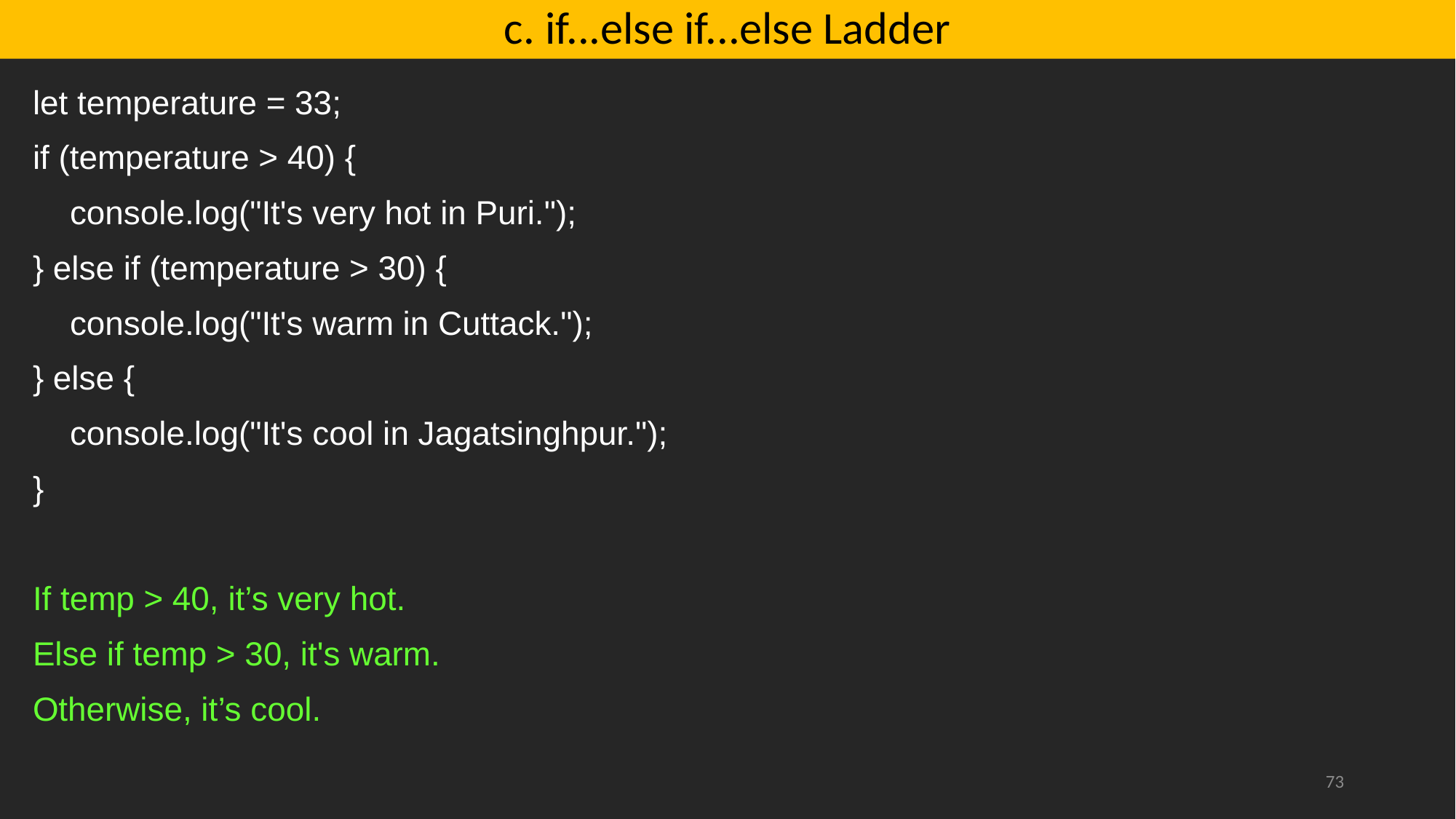

# c. if...else if...else Ladder
let temperature = 33;
if (temperature > 40) {
    console.log("It's very hot in Puri.");
} else if (temperature > 30) {
    console.log("It's warm in Cuttack.");
} else {
    console.log("It's cool in Jagatsinghpur.");
}

If temp > 40, it’s very hot.
Else if temp > 30, it's warm.
Otherwise, it’s cool.

73